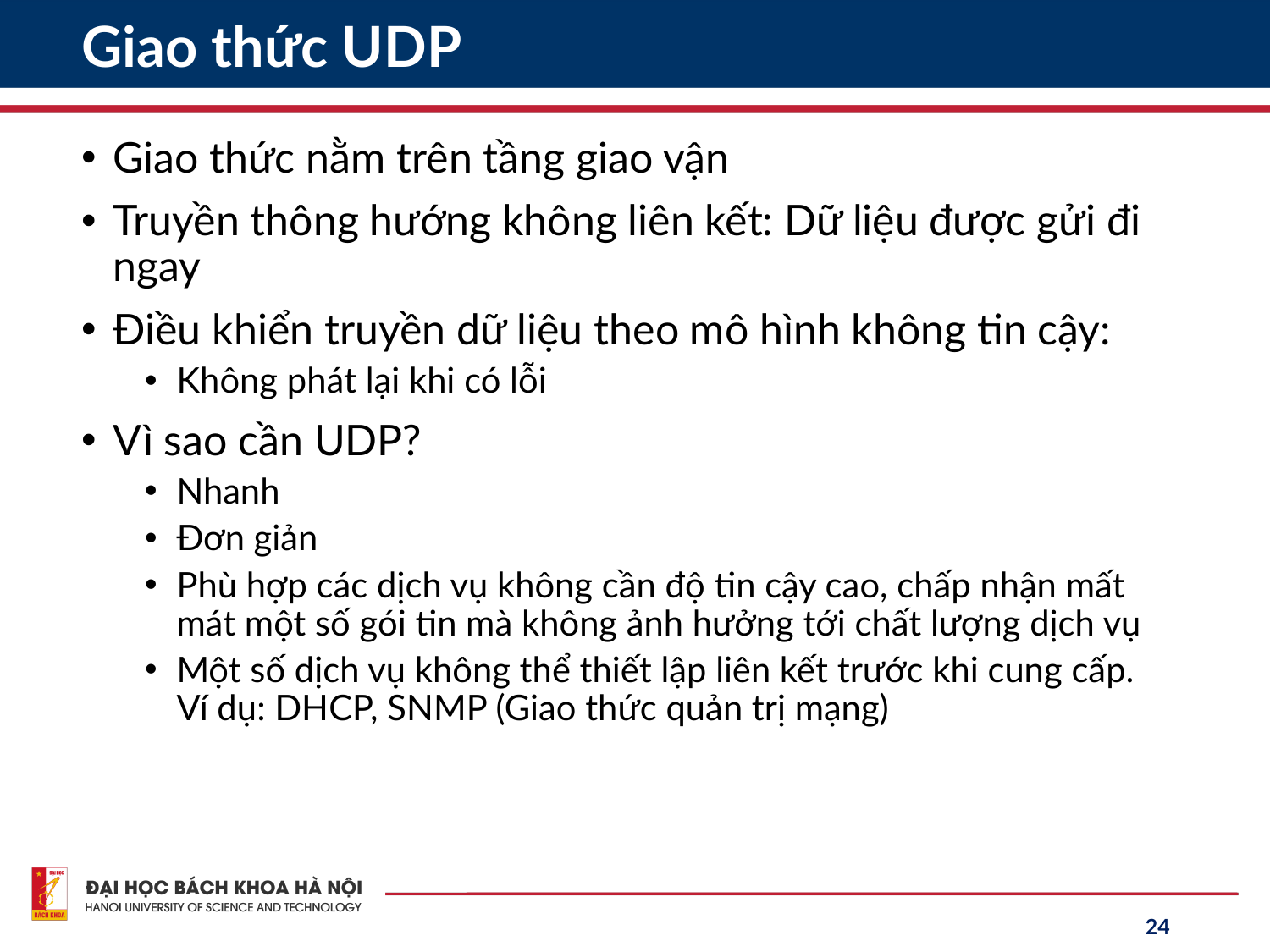

# Giao thức UDP
Giao thức nằm trên tầng giao vận
Truyền thông hướng không liên kết: Dữ liệu được gửi đi ngay
Điều khiển truyền dữ liệu theo mô hình không tin cậy:
Không phát lại khi có lỗi
Vì sao cần UDP?
Nhanh
Đơn giản
Phù hợp các dịch vụ không cần độ tin cậy cao, chấp nhận mất mát một số gói tin mà không ảnh hưởng tới chất lượng dịch vụ
Một số dịch vụ không thể thiết lập liên kết trước khi cung cấp. Ví dụ: DHCP, SNMP (Giao thức quản trị mạng)

24